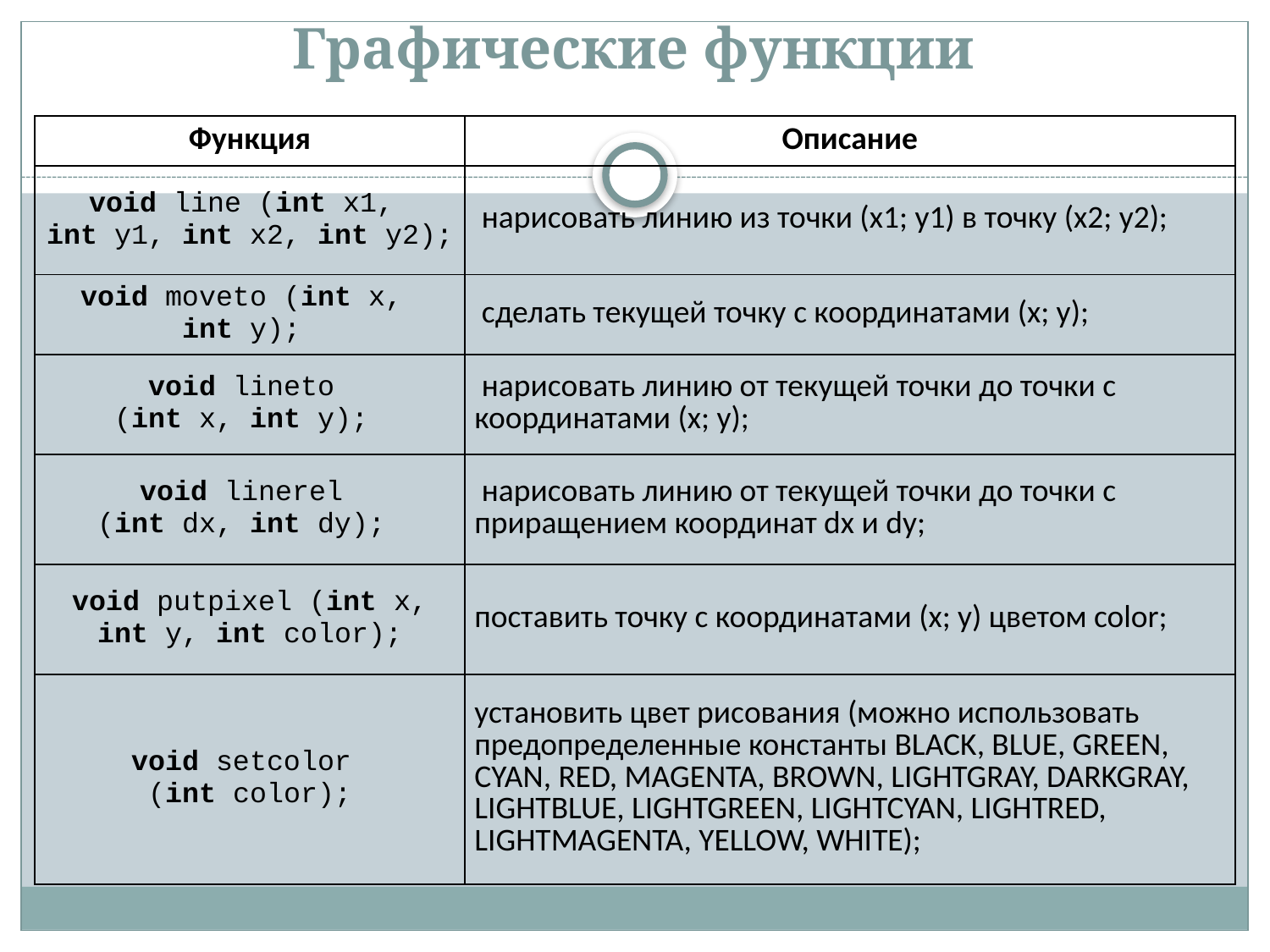

# Графические функции
| Функция | Описание |
| --- | --- |
| void line (int x1, int y1, int x2, int y2); | нарисовать линию из точки (x1; y1) в точку (x2; y2); |
| void moveto (int x, int y); | сделать текущей точку с координатами (x; y); |
| void lineto (int x, int y); | нарисовать линию от текущей точки до точки с координатами (x; y); |
| void linerel (int dx, int dy); | нарисовать линию от текущей точки до точки с приращением координат dx и dy; |
| void putpixel (int x, int y, int color); | поставить точку с координатами (x; y) цветом color; |
| void setcolor (int color); | установить цвет рисования (можно использовать предопределенные константы BLACK, BLUE, GREEN, CYAN, RED, MAGENTA, BROWN, LIGHTGRAY, DARKGRAY, LIGHTBLUE, LIGHTGREEN, LIGHTCYAN, LIGHTRED, LIGHTMAGENTA, YELLOW, WHITE); |